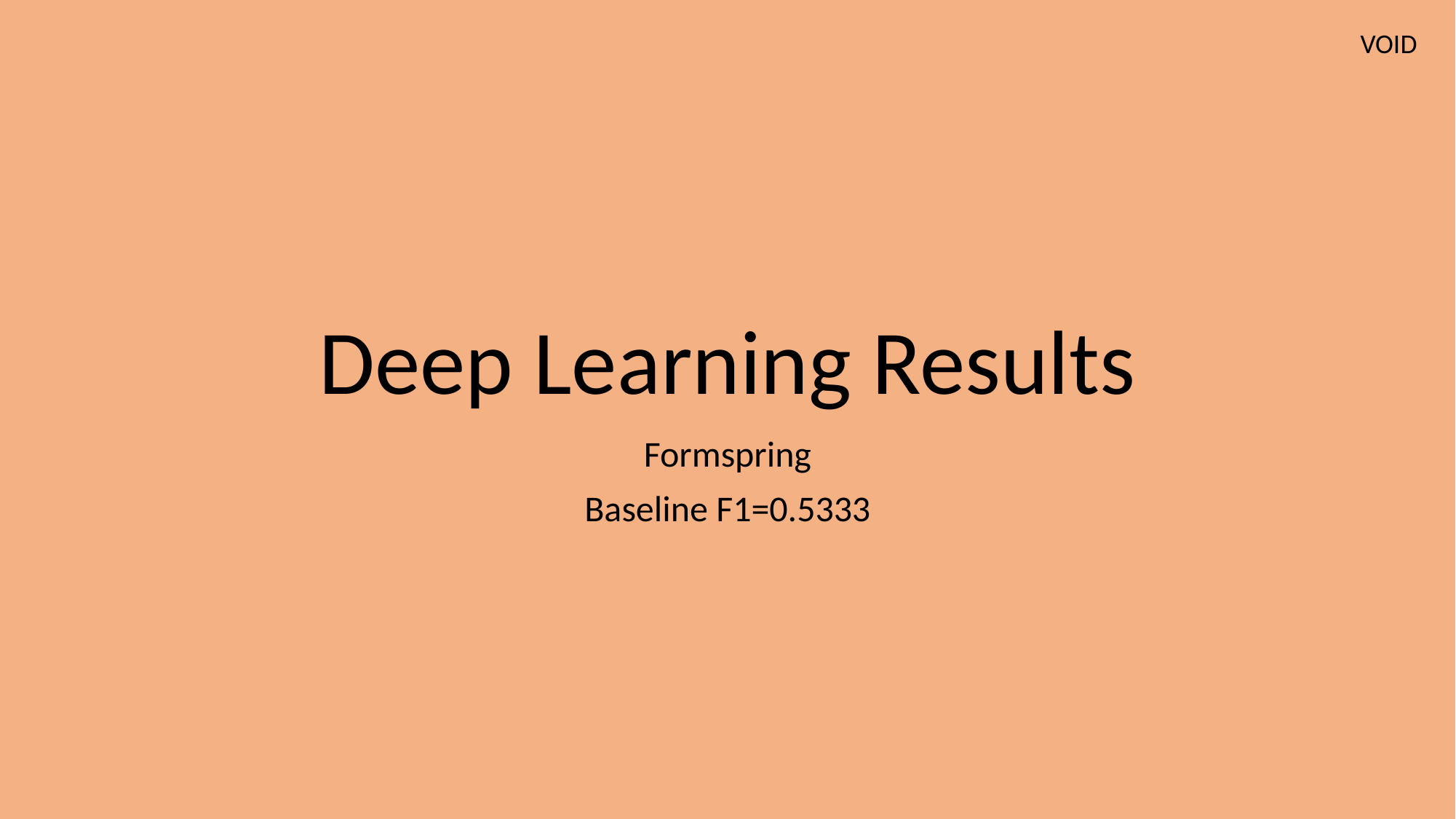

VOID
# Deep Learning Results
Formspring
Baseline F1=0.5333